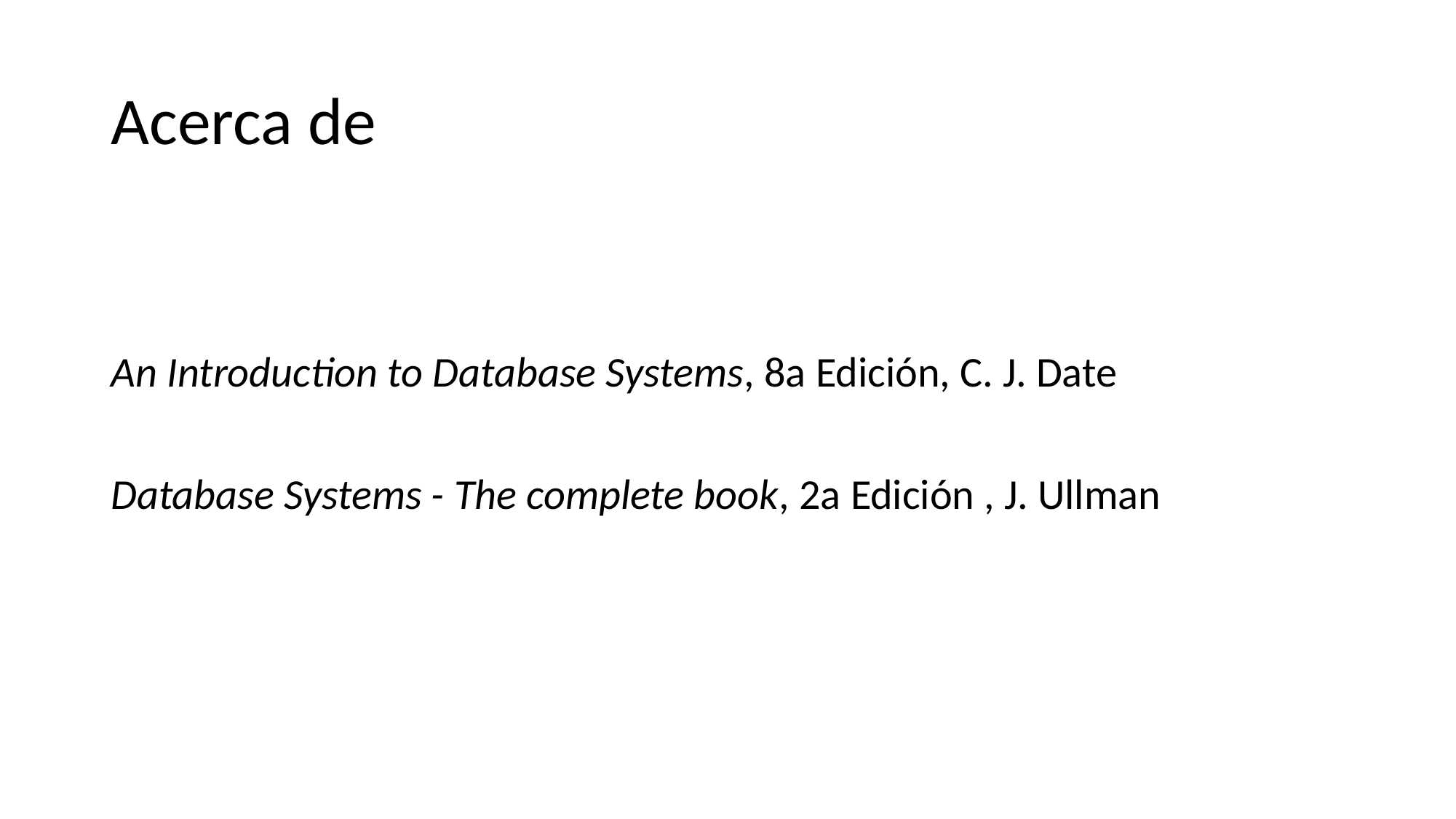

# Acerca de

An Introduction to Database Systems, 8a Edición, C. J. Date

Database Systems - The complete book, 2a Edición , J. Ullman